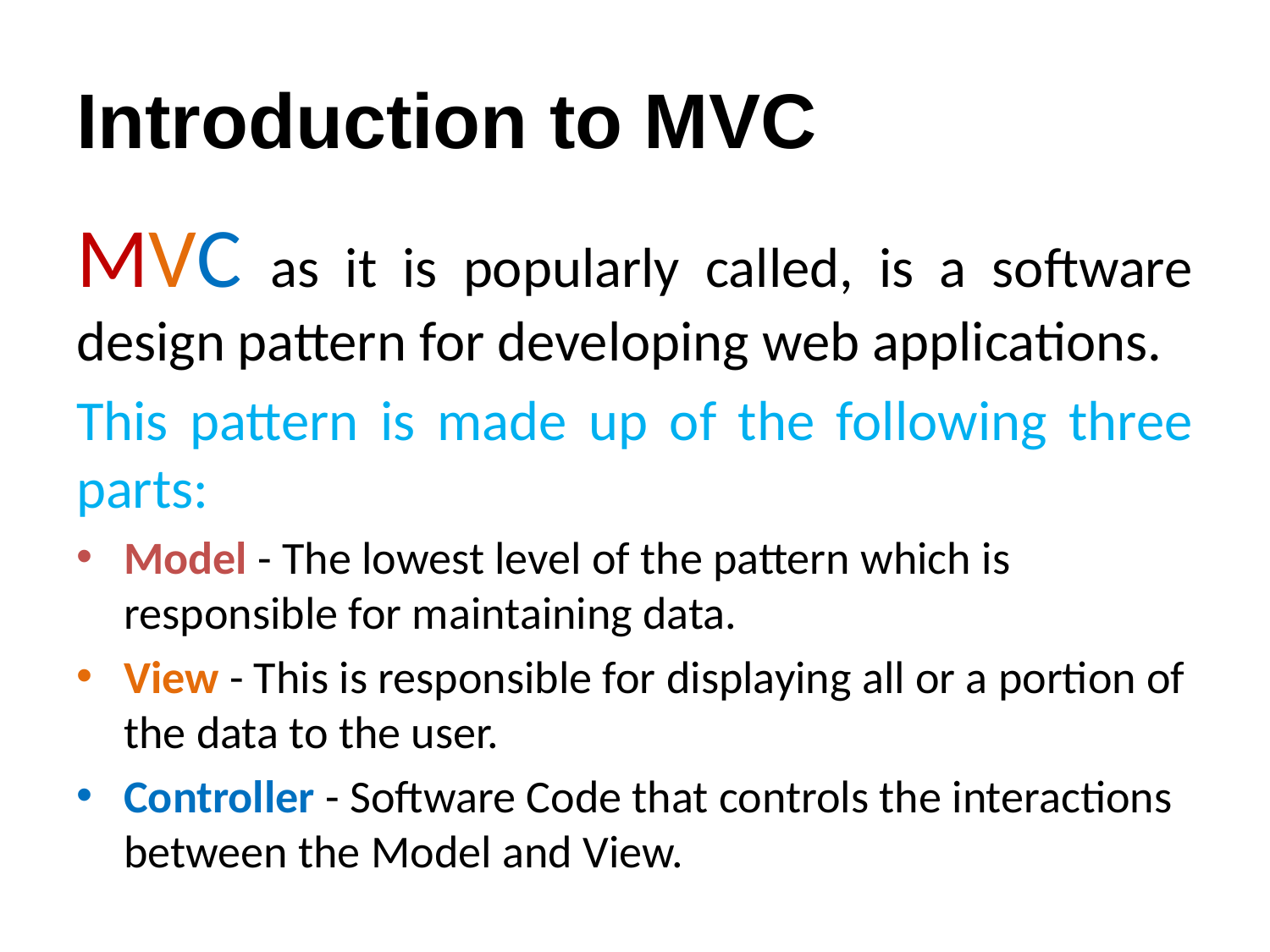

# Introduction to MVC
MVC as it is popularly called, is a software design pattern for developing web applications.
This pattern is made up of the following three parts:
Model - The lowest level of the pattern which is responsible for maintaining data.
View - This is responsible for displaying all or a portion of the data to the user.
Controller - Software Code that controls the interactions between the Model and View.